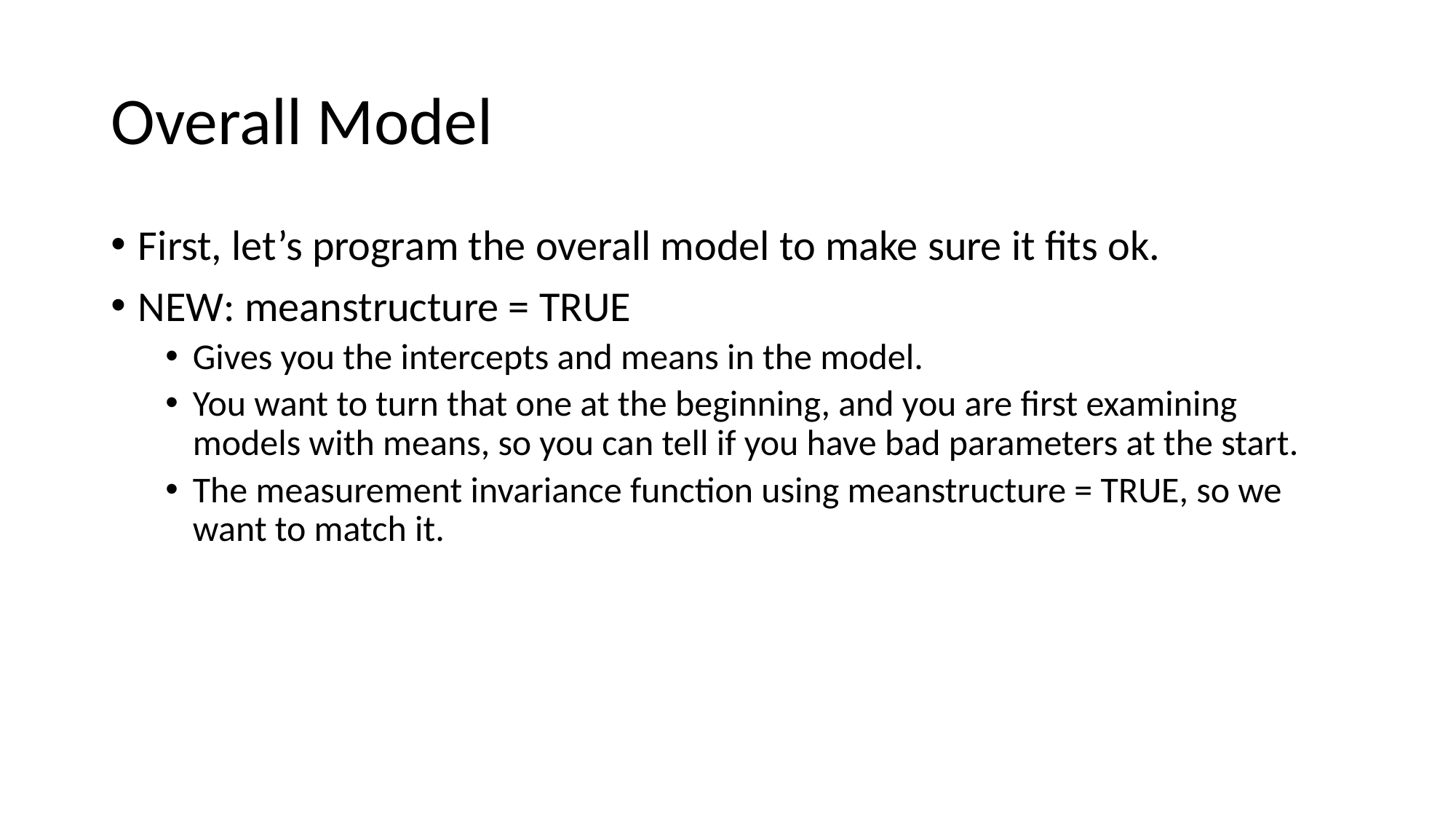

# Overall Model
First, let’s program the overall model to make sure it fits ok.
NEW: meanstructure = TRUE
Gives you the intercepts and means in the model.
You want to turn that one at the beginning, and you are first examining models with means, so you can tell if you have bad parameters at the start.
The measurement invariance function using meanstructure = TRUE, so we want to match it.